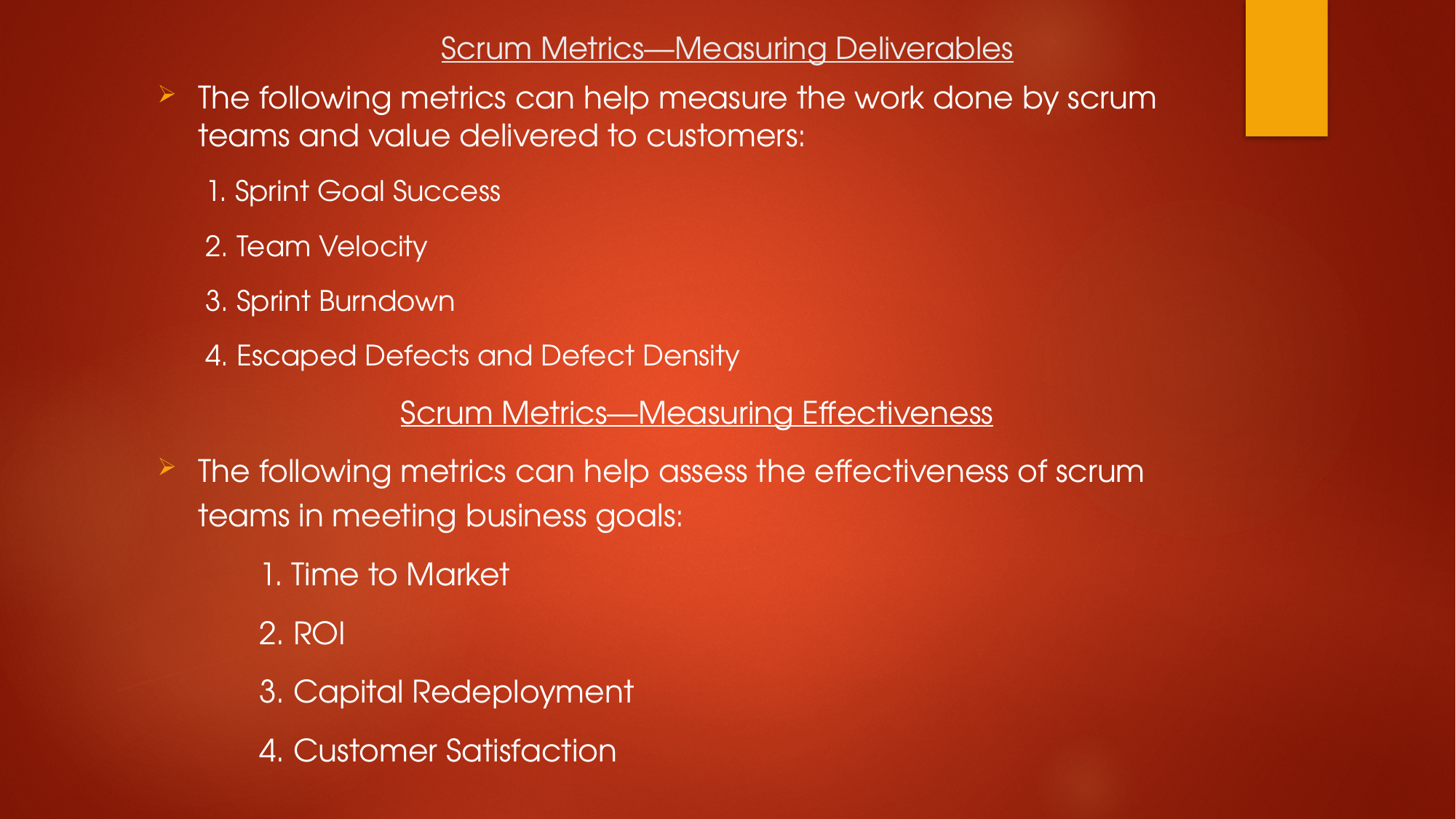

# Scrum Metrics—Measuring Deliverables
The following metrics can help measure the work done by scrum teams and value delivered to customers:
1. Sprint Goal Success
2. Team Velocity
3. Sprint Burndown
4. Escaped Defects and Defect Density
Scrum Metrics—Measuring Effectiveness
The following metrics can help assess the effectiveness of scrum teams in meeting business goals:
	1. Time to Market
	2. ROI
	3. Capital Redeployment
	4. Customer Satisfaction